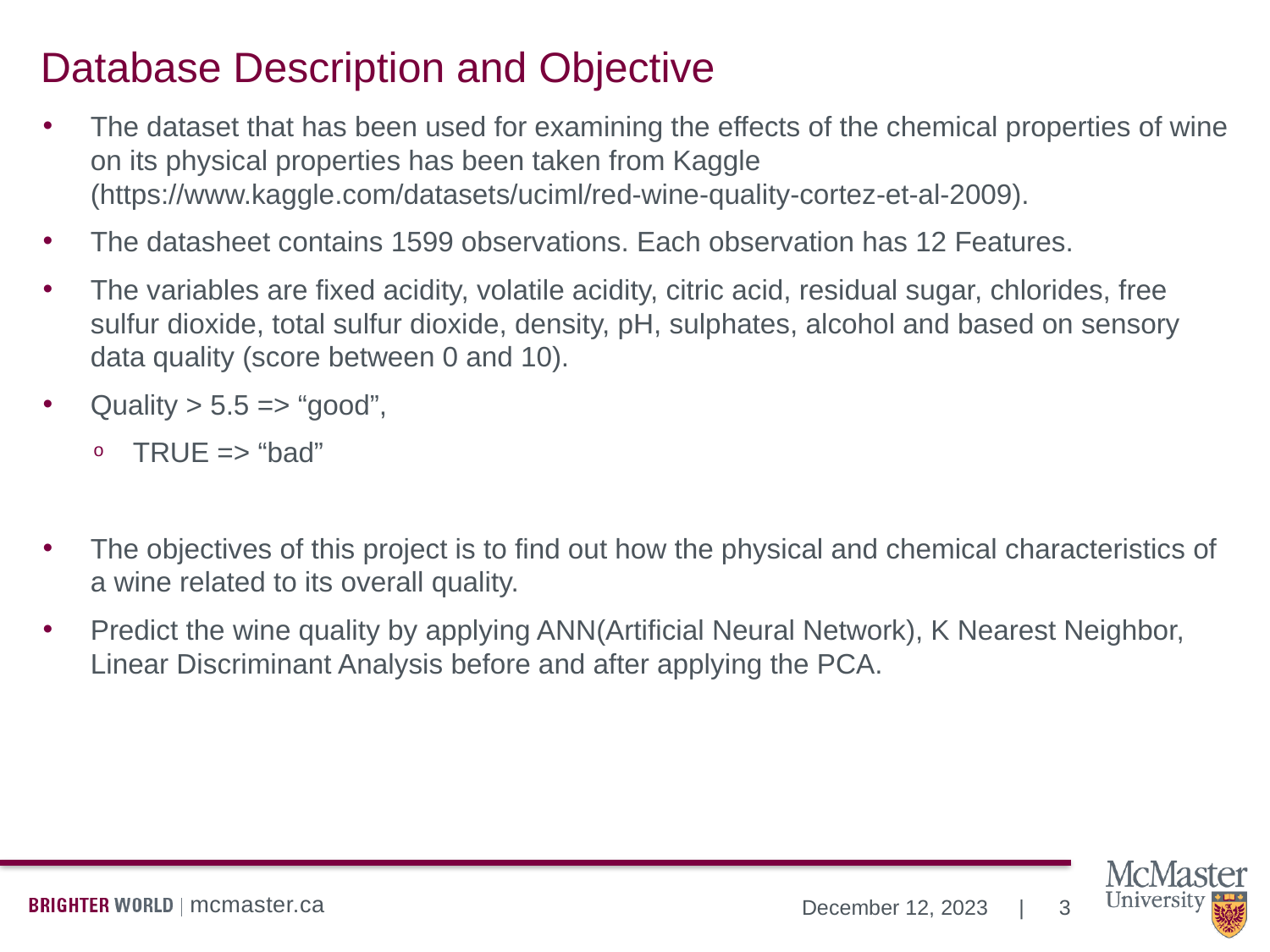

# Database Description and Objective
The dataset that has been used for examining the effects of the chemical properties of wine on its physical properties has been taken from Kaggle (https://www.kaggle.com/datasets/uciml/red-wine-quality-cortez-et-al-2009).
The datasheet contains 1599 observations. Each observation has 12 Features.
The variables are fixed acidity, volatile acidity, citric acid, residual sugar, chlorides, free sulfur dioxide, total sulfur dioxide, density, pH, sulphates, alcohol and based on sensory data quality (score between 0 and 10).
Quality > 5.5 => “good”,
TRUE => “bad”

The objectives of this project is to find out how the physical and chemical characteristics of a wine related to its overall quality.
Predict the wine quality by applying ANN(Artificial Neural Network), K Nearest Neighbor, Linear Discriminant Analysis before and after applying the PCA.
3
December 12, 2023